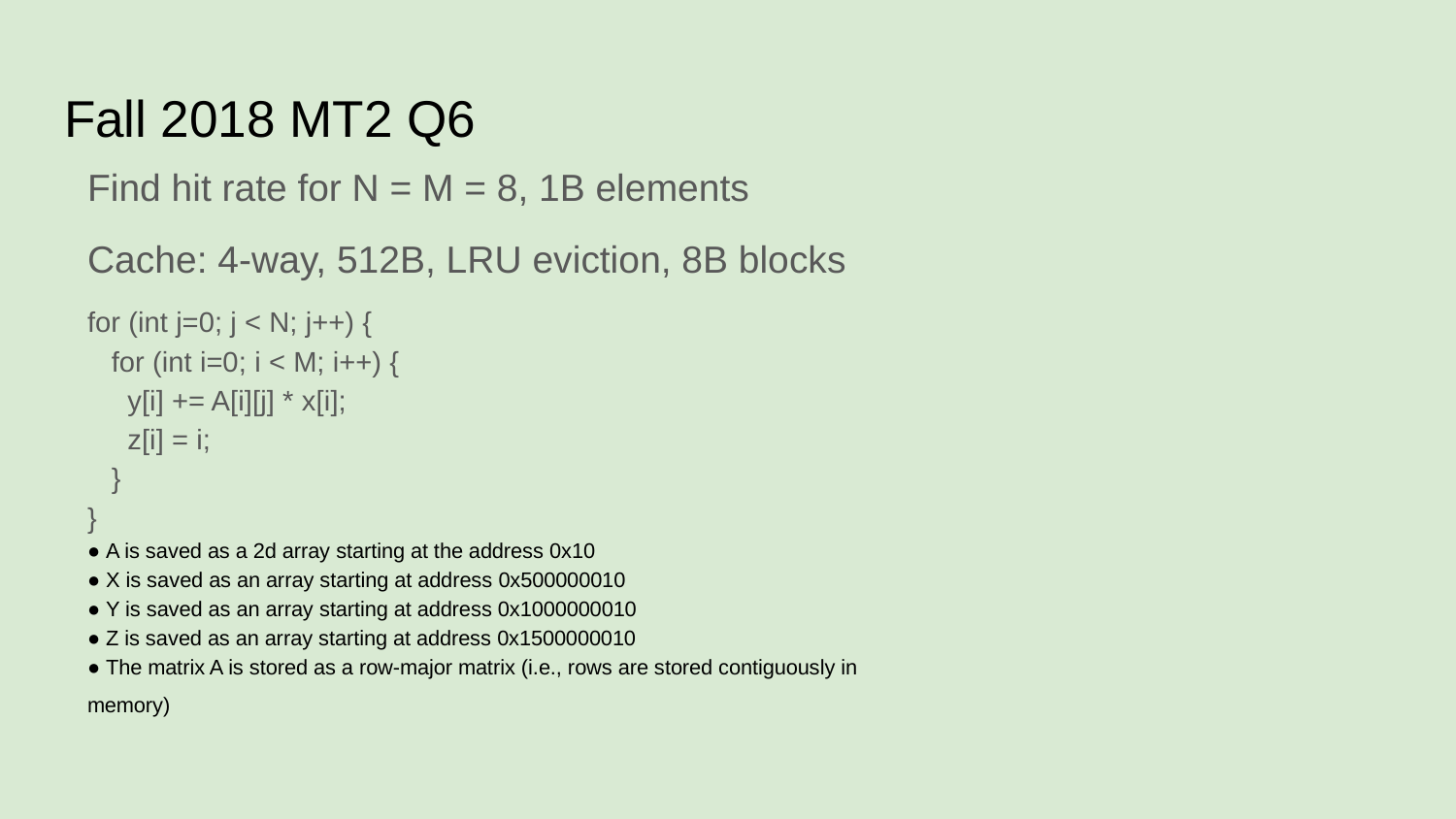

# Fall 2018 MT2 Q6
Find hit rate for N = M = 8, 1B elements
Cache: 4-way, 512B, LRU eviction, 8B blocks
for (int j=0; j < N; j++) {
   for (int i=0; i < M; i++) {
     y[i] += A[i][j] * x[i];
     z[i] = i;
   }
}
● A is saved as a 2d array starting at the address 0x10
● X is saved as an array starting at address 0x500000010
● Y is saved as an array starting at address 0x1000000010
● Z is saved as an array starting at address 0x1500000010
● The matrix A is stored as a row-major matrix (i.e., rows are stored contiguously in
memory)